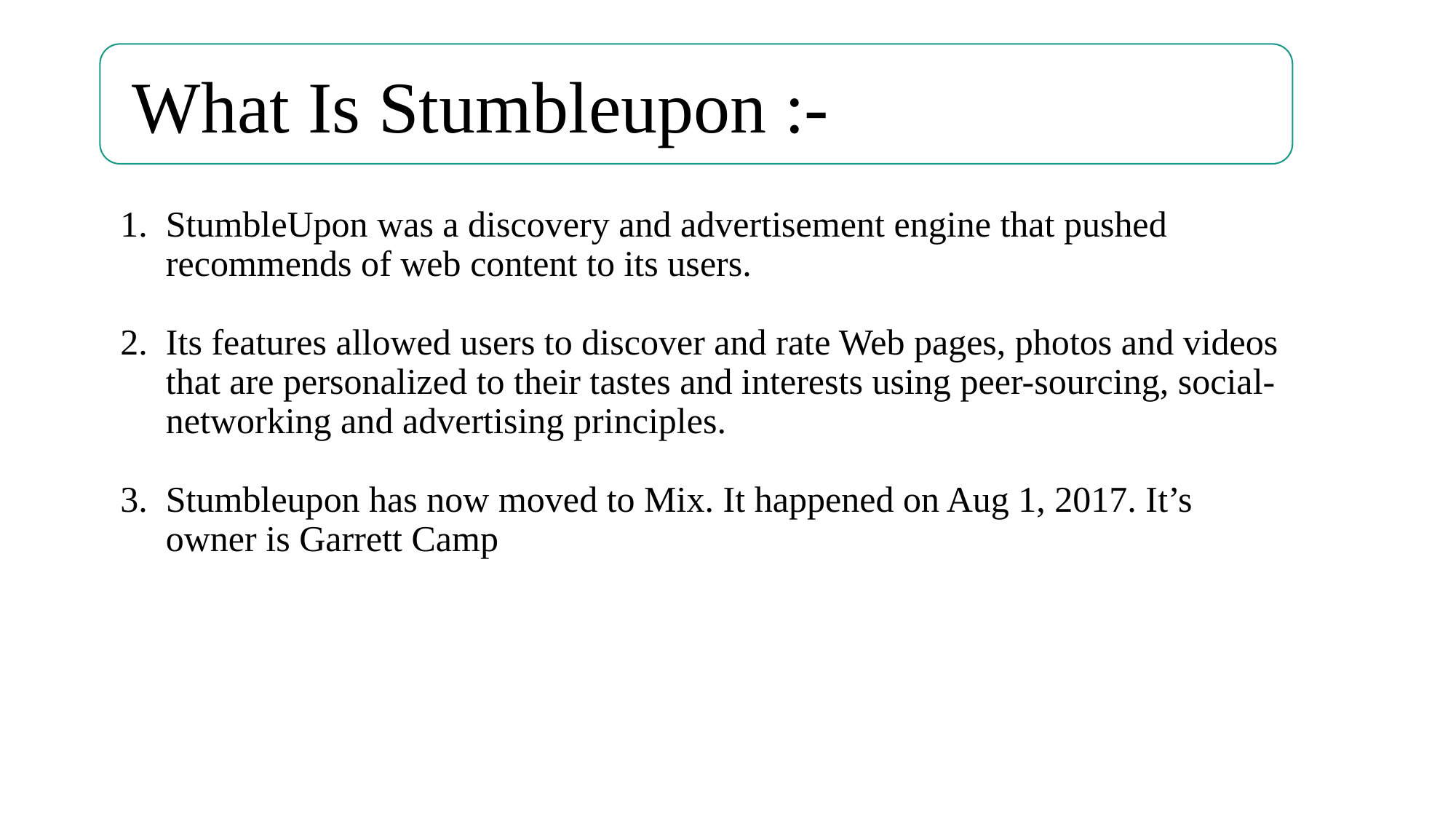

What Is Stumbleupon :-
StumbleUpon was a discovery and advertisement engine that pushed recommends of web content to its users.

Its features allowed users to discover and rate Web pages, photos and videos that are personalized to their tastes and interests using peer-sourcing, social-networking and advertising principles.

Stumbleupon has now moved to Mix. It happened on Aug 1, 2017. It’s owner is Garrett Camp